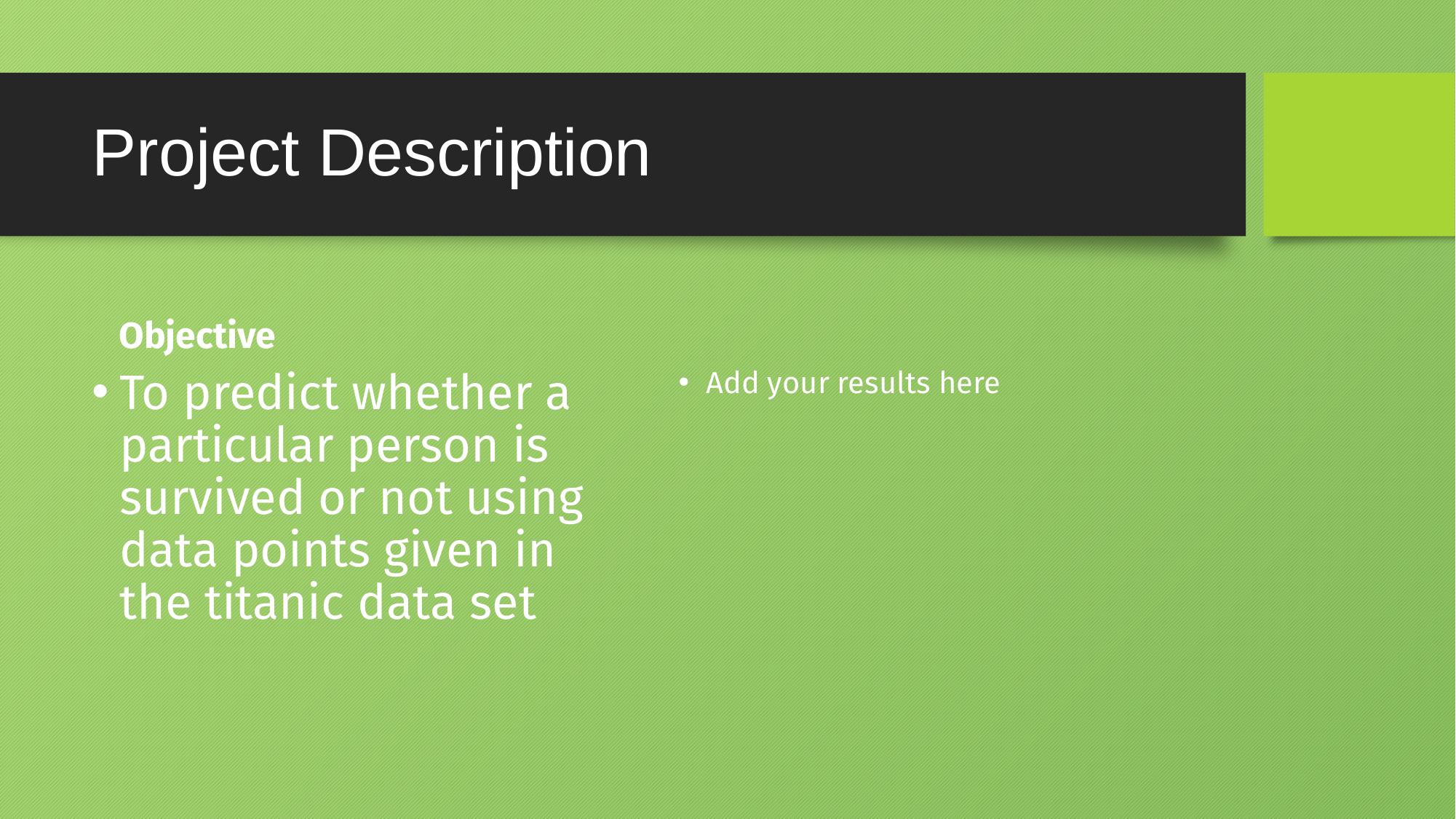

# Project Description
Objective

To predict whether a particular person is survived or not using data points given in the titanic data set
Add your results here